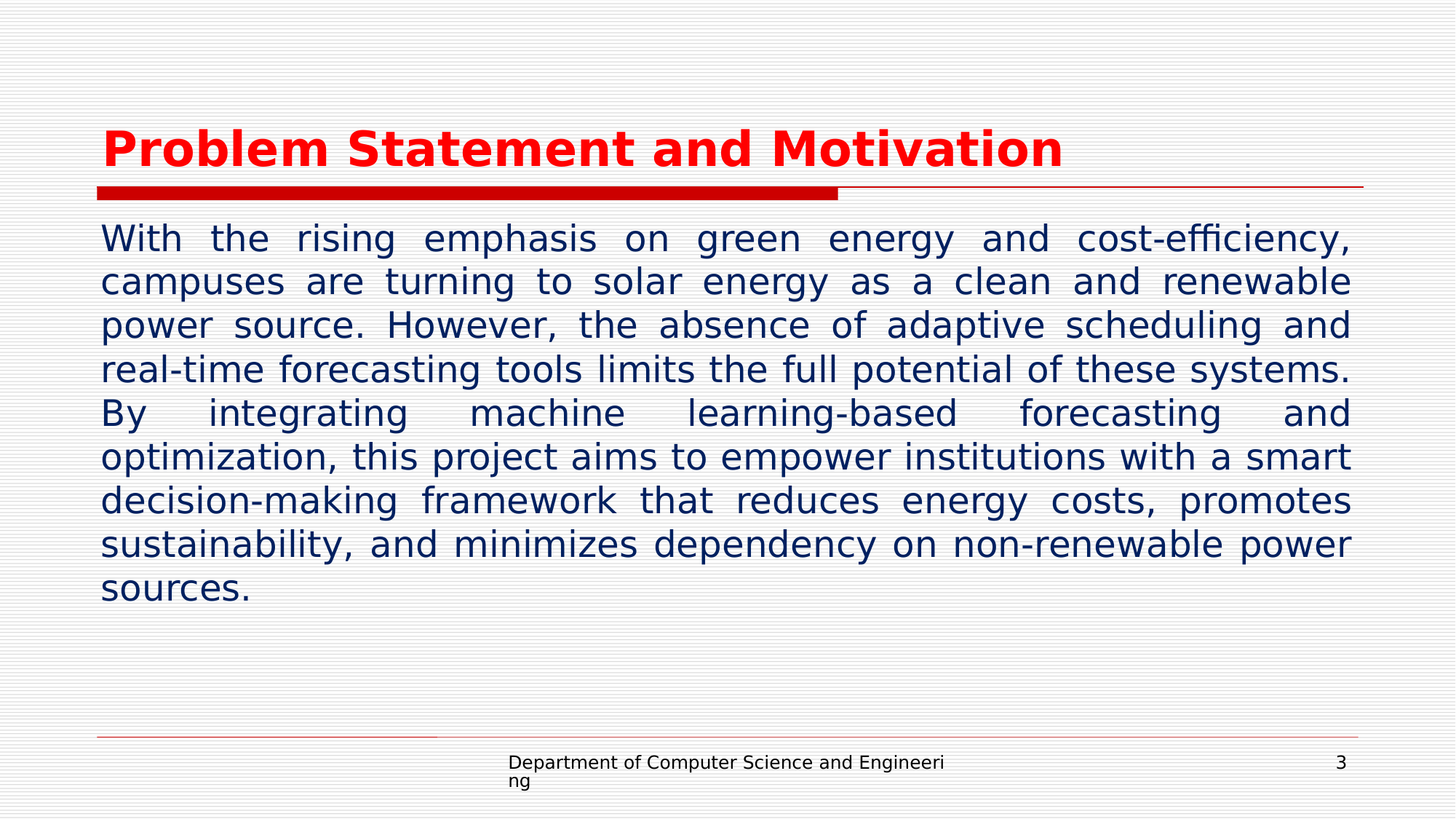

# Problem Statement and Motivation
With the rising emphasis on green energy and cost-efficiency, campuses are turning to solar energy as a clean and renewable power source. However, the absence of adaptive scheduling and real-time forecasting tools limits the full potential of these systems. By integrating machine learning-based forecasting and optimization, this project aims to empower institutions with a smart decision-making framework that reduces energy costs, promotes sustainability, and minimizes dependency on non-renewable power sources.
Department of Computer Science and Engineering
3